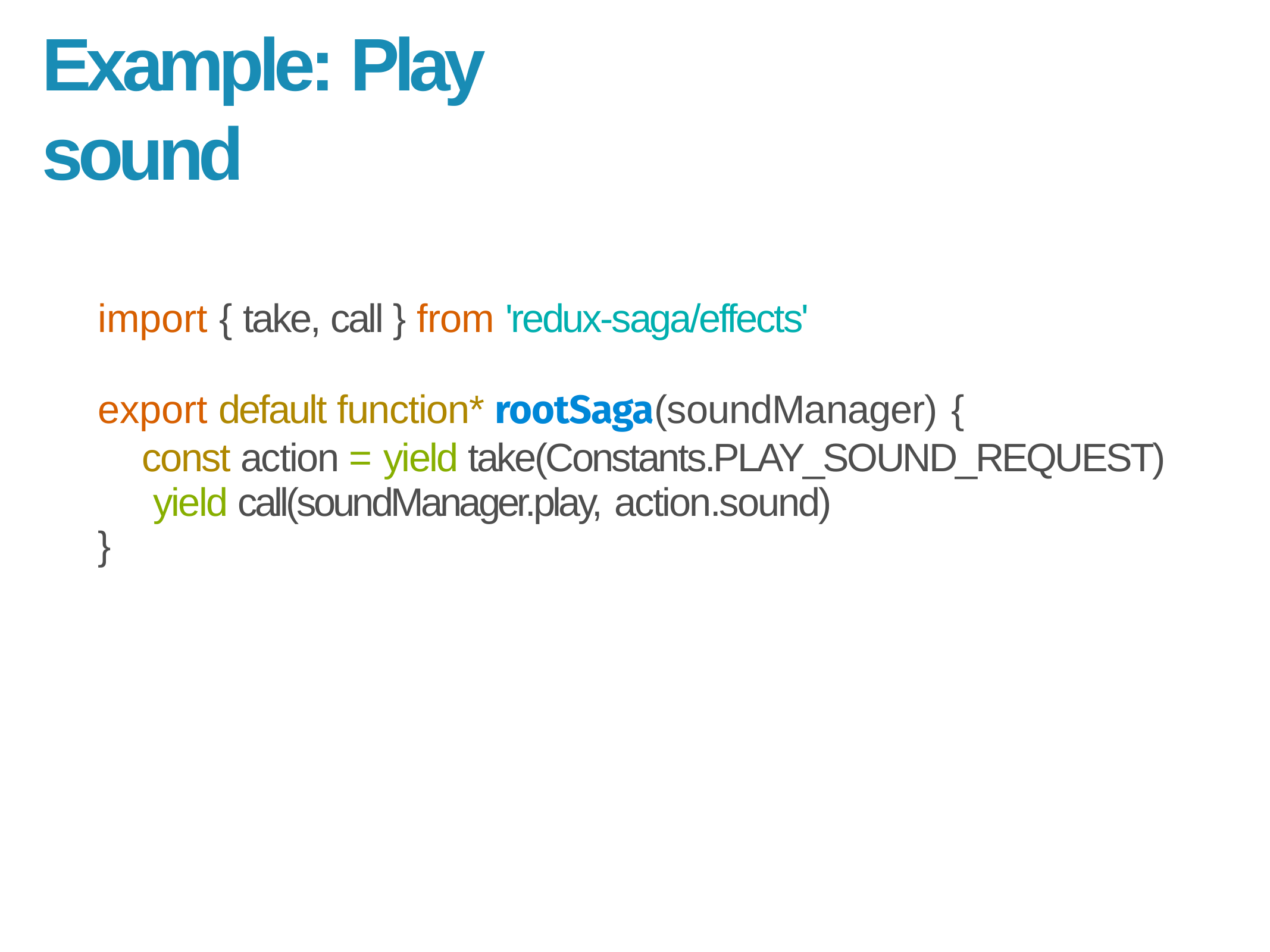

# Example: Play sound
import { take, call } from 'redux-saga/effects'

export default function* rootSaga(soundManager) {
const action = yield take(Constants.PLAY_SOUND_REQUEST)  yield call(soundManager.play, action.sound)
}